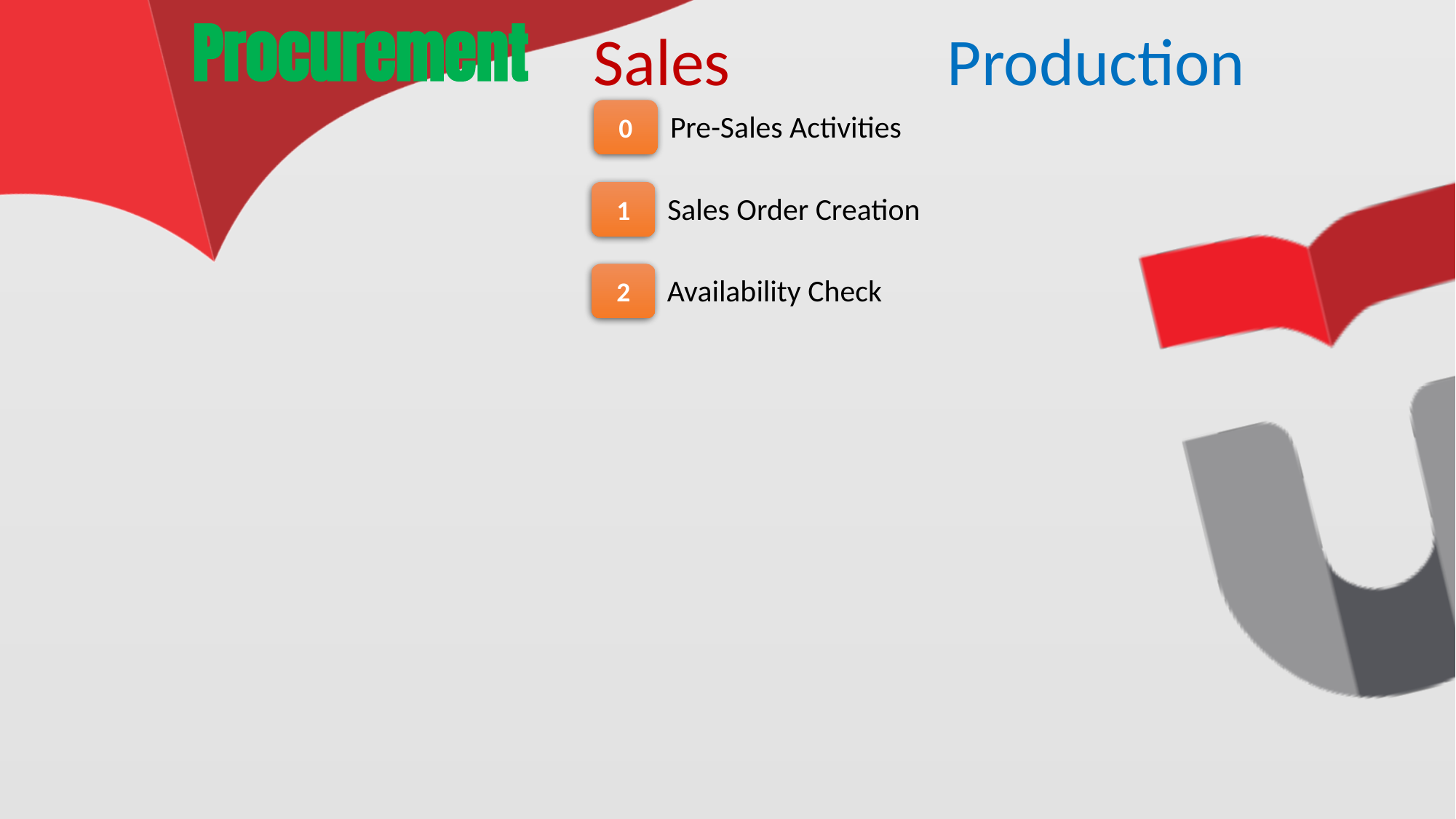

# Procurement
Sales
Production
0
Pre-Sales Activities
1
Sales Order Creation
2
Availability Check